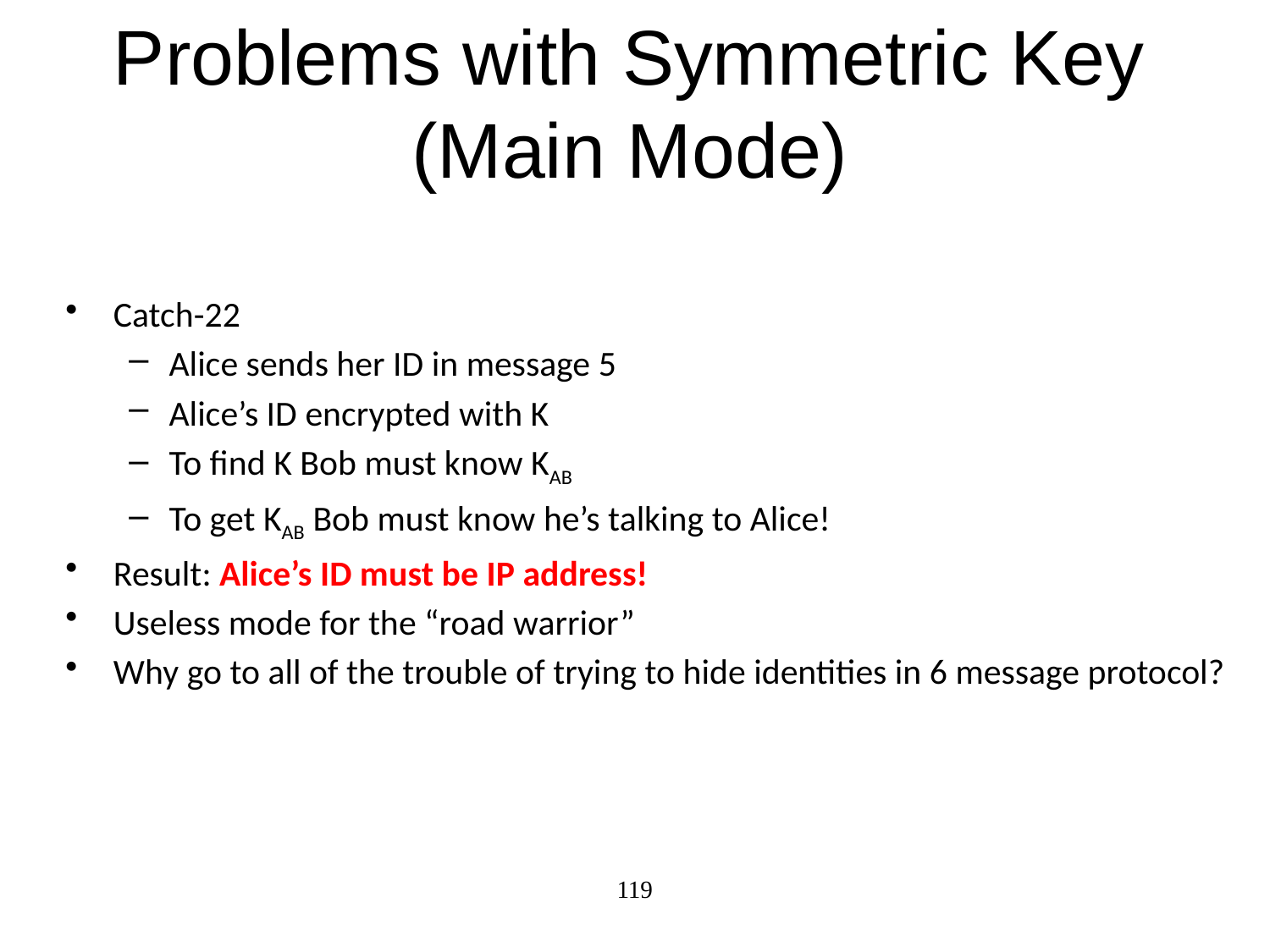

# Problems with Symmetric Key (Main Mode)
Catch-22
Alice sends her ID in message 5
Alice’s ID encrypted with K
To find K Bob must know KAB
To get KAB Bob must know he’s talking to Alice!
Result: Alice’s ID must be IP address!
Useless mode for the “road warrior”
Why go to all of the trouble of trying to hide identities in 6 message protocol?
119